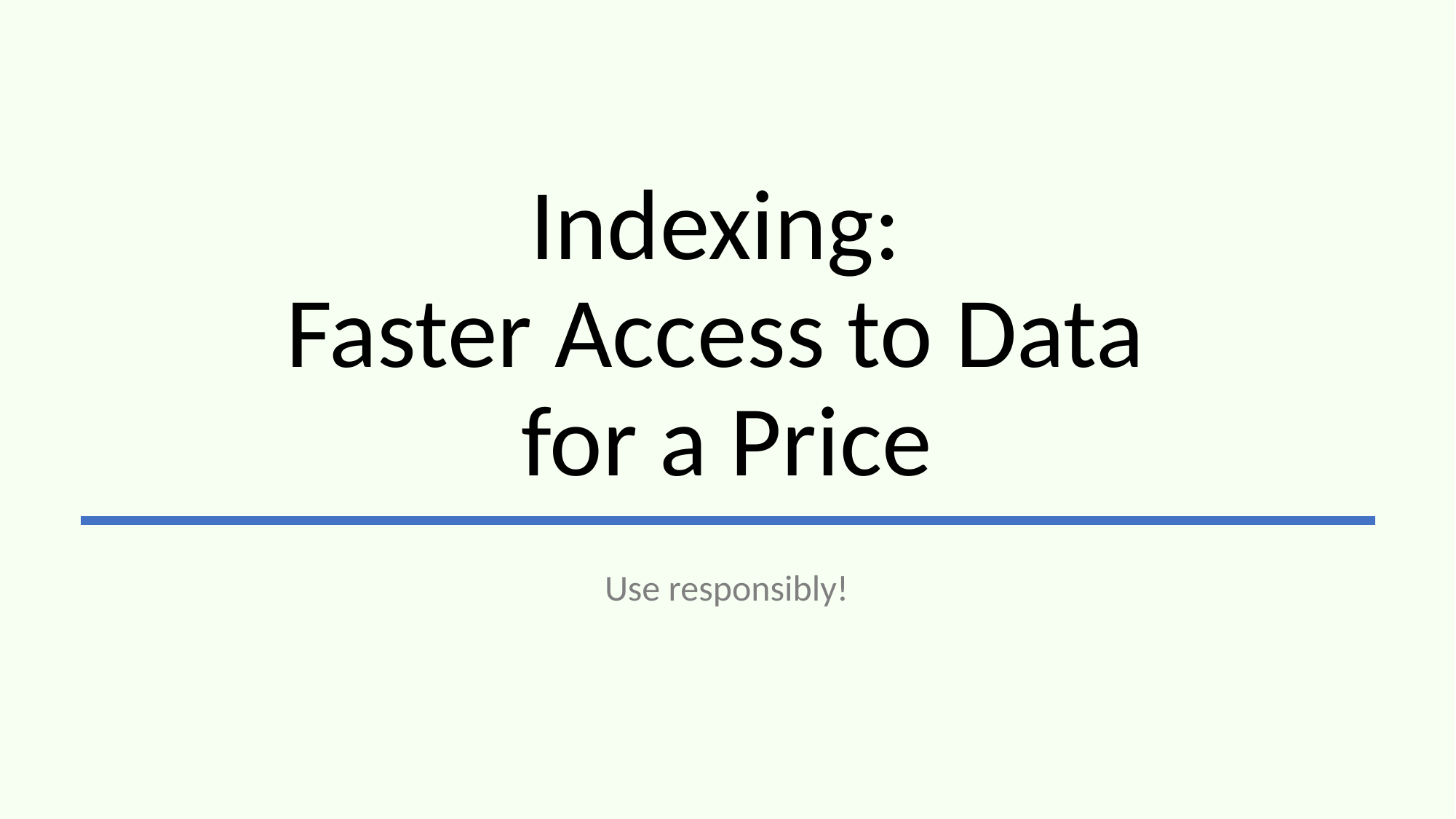

# Indexing: Faster Access to Data for a Price
Use responsibly!